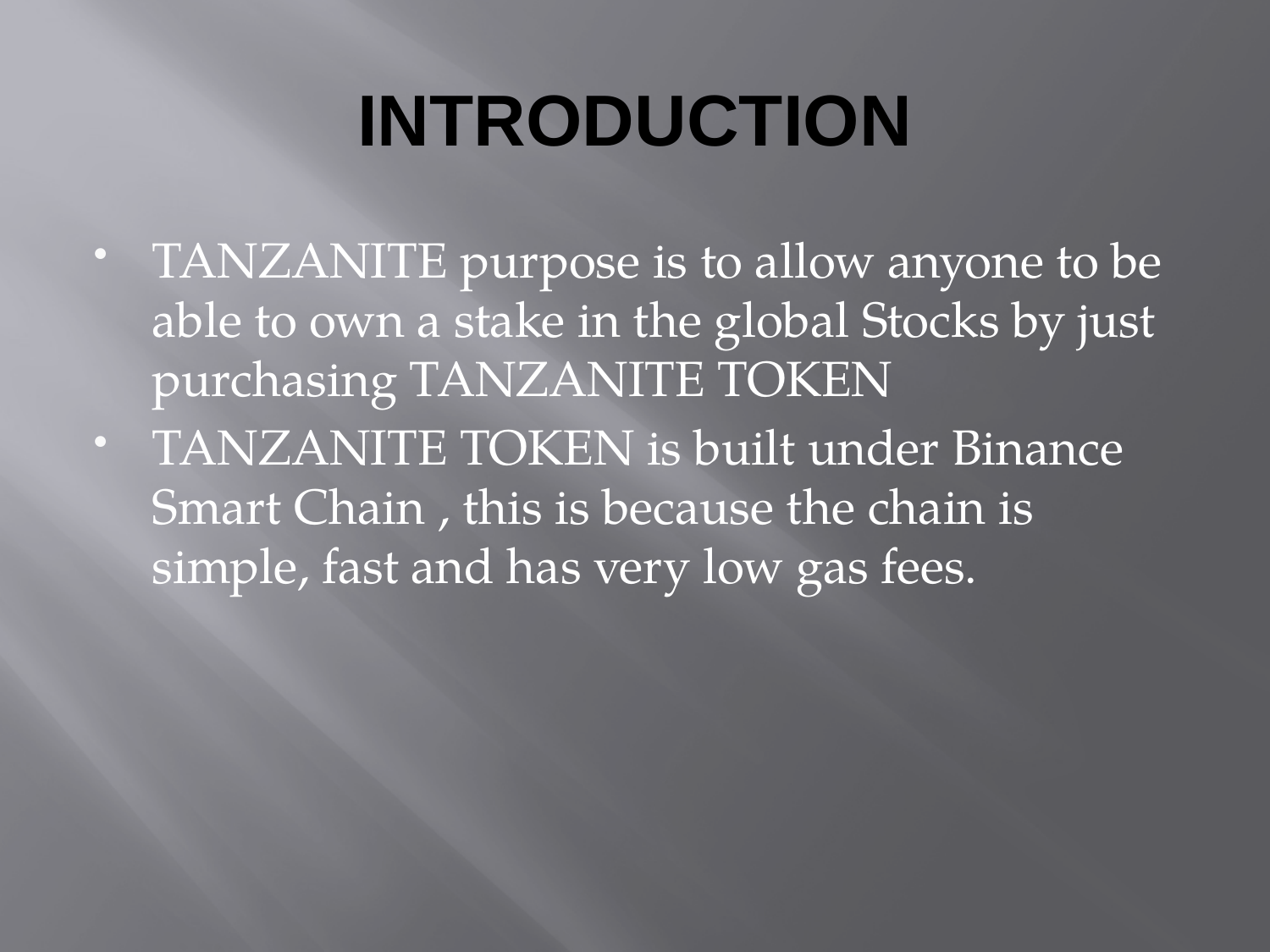

# INTRODUCTION
TANZANITE purpose is to allow anyone to be able to own a stake in the global Stocks by just purchasing TANZANITE TOKEN
TANZANITE TOKEN is built under Binance Smart Chain , this is because the chain is simple, fast and has very low gas fees.